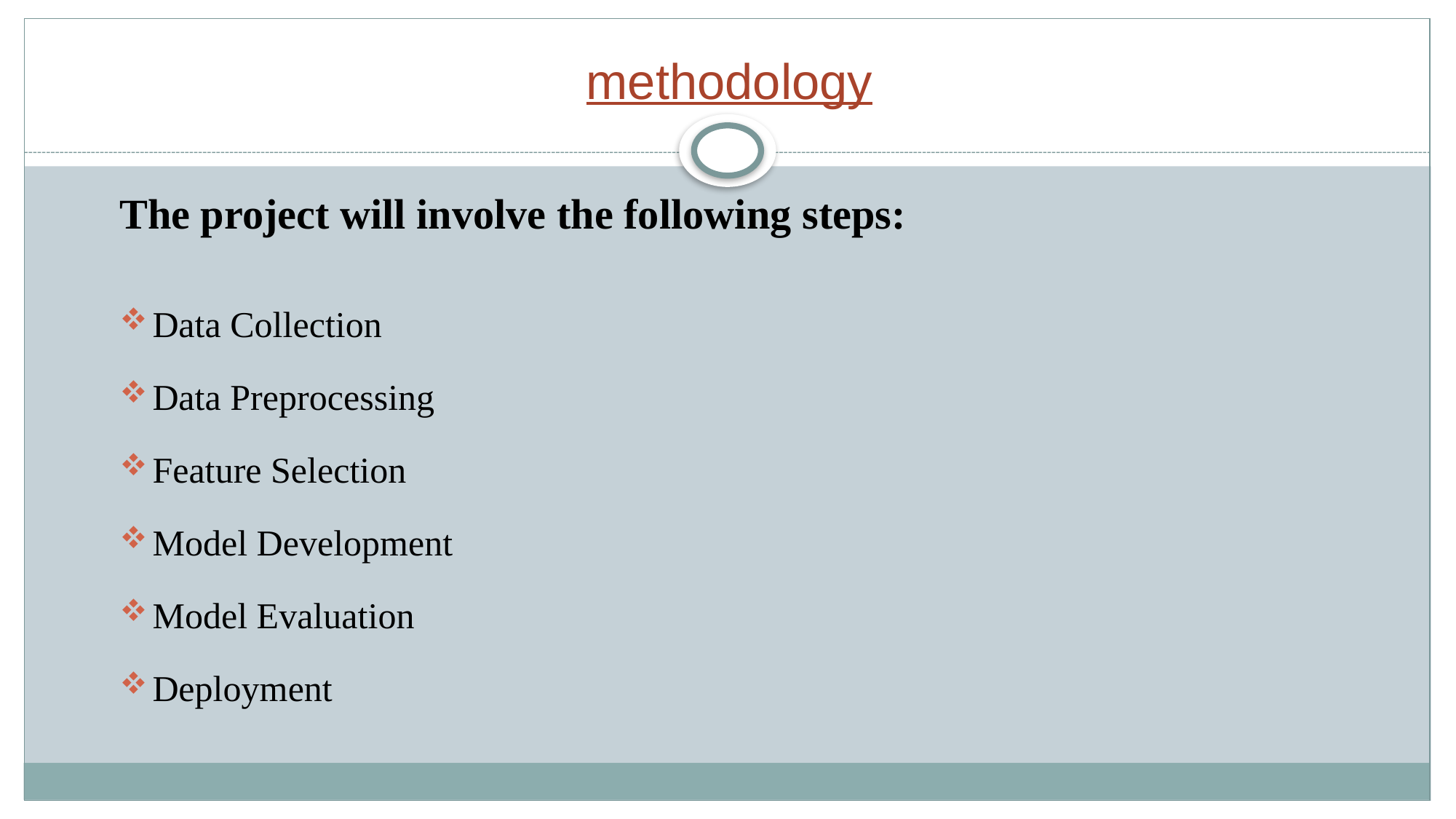

# methodology
The project will involve the following steps:

Data Collection
Data Preprocessing
Feature Selection
Model Development
Model Evaluation
Deployment